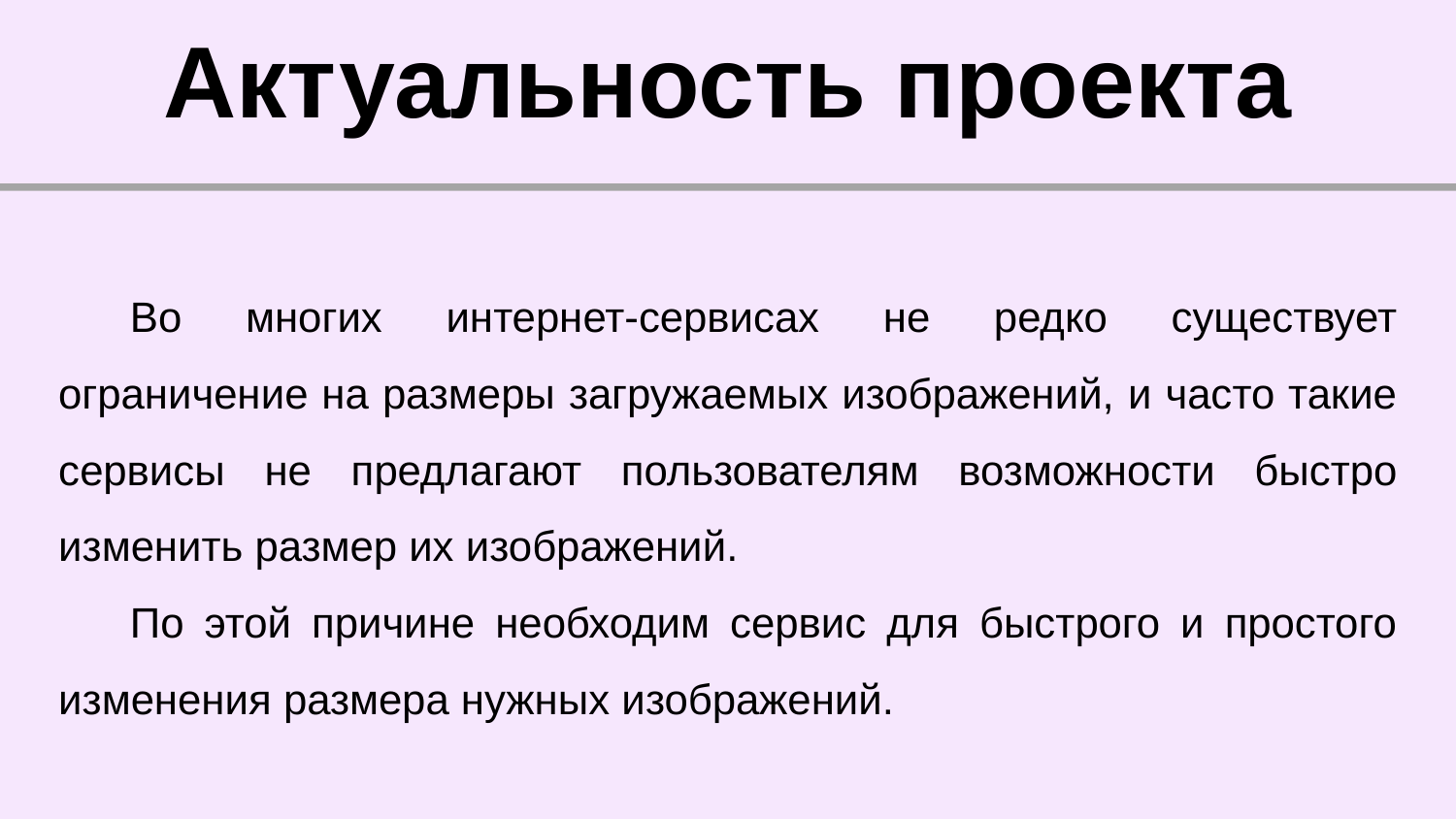

# Актуальность проекта

Во многих интернет-сервисах не редко существует ограничение на размеры загружаемых изображений, и часто такие сервисы не предлагают пользователям возможности быстро изменить размер их изображений.
По этой причине необходим сервис для быстрого и простого изменения размера нужных изображений.